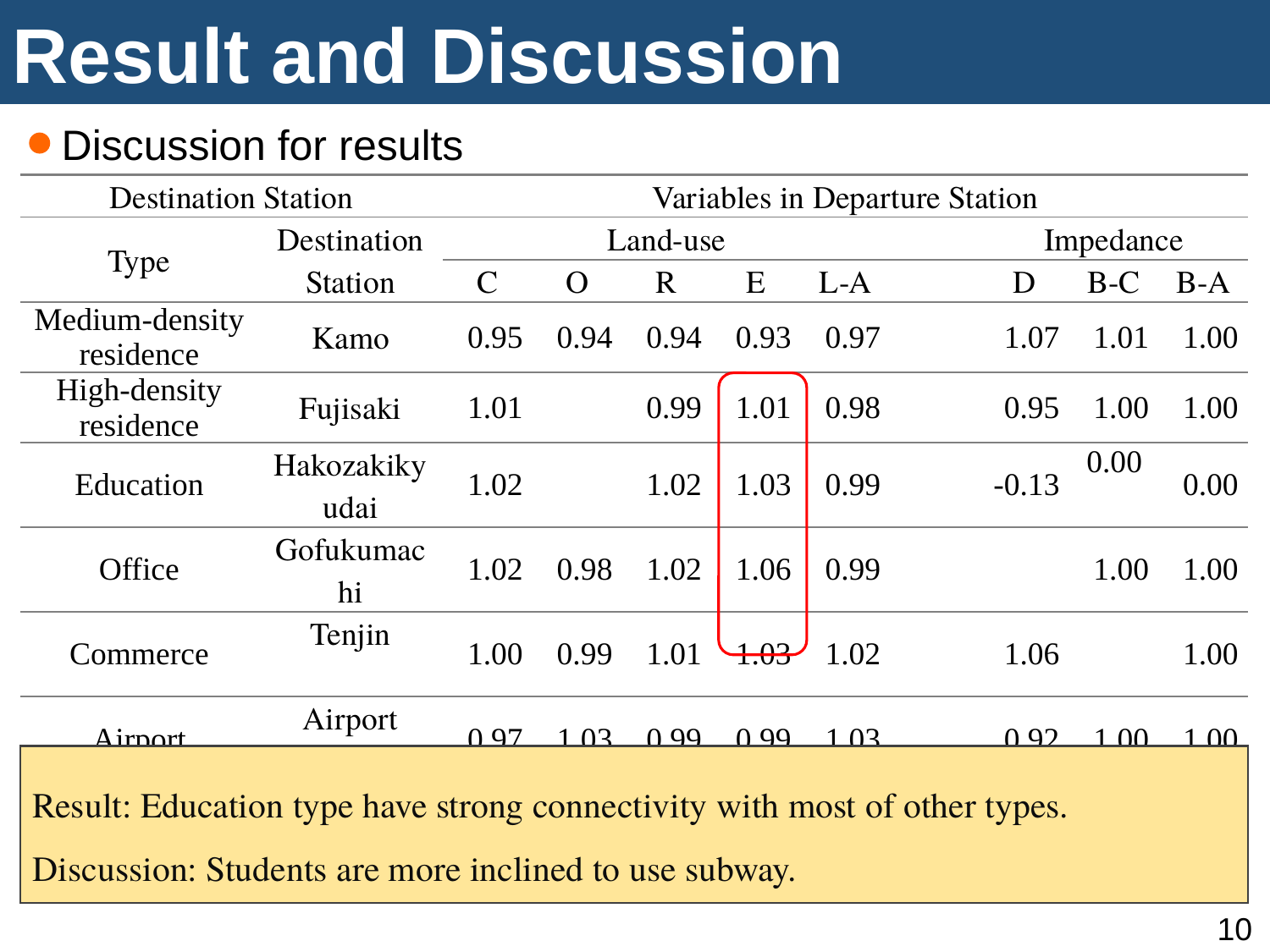

Result and Discussion
Discussion for results

| Destination Station |  | Variables in Departure Station |  |  |  |  |  |  |  |  |
| --- | --- | --- | --- | --- | --- | --- | --- | --- | --- | --- |
| Type | Destination Station | Land-use |  |  |  |  |  | Impedance |  |  |
|  |  | C | O | R | E | L-A |  | D | B-C | B-A |
| Medium-density residence | Kamo | 0.95 | 0.94 | 0.94 | 0.93 | 0.97 |  | 1.07 | 1.01 | 1.00 |
| High-density residence | Fujisaki | 1.01 |  | 0.99 | 1.01 | 0.98 |  | 0.95 | 1.00 | 1.00 |
| Education | Hakozakikyudai | 1.02 |  | 1.02 | 1.03 | 0.99 |  | -0.13 | 0.00 | 0.00 |
| Office | Gofukumachi | 1.02 | 0.98 | 1.02 | 1.06 | 0.99 |  |  | 1.00 | 1.00 |
| Commerce | Tenjin | 1.00 | 0.99 | 1.01 | 1.03 | 1.02 |  | 1.06 |  | 1.00 |
| Airport | Airport | 0.97 | 1.03 | 0.99 | 0.99 | 1.03 |  | 0.92 | 1.00 | 1.00 |

Result: Education type have strong connectivity with most of other types.
Discussion: Students are more inclined to use subway.
10